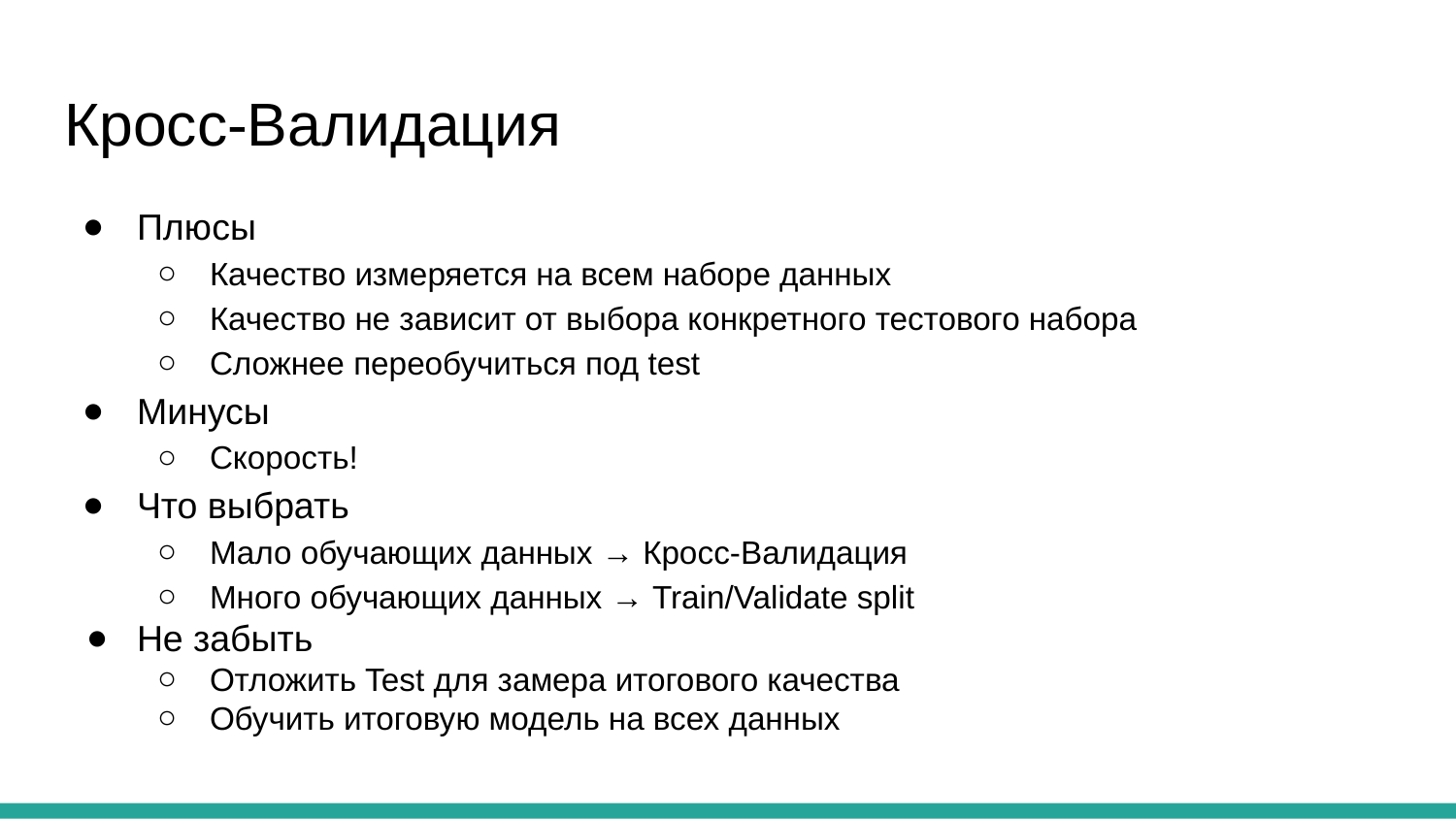

# Кросс-Валидация
Плюсы
Качество измеряется на всем наборе данных
Качество не зависит от выбора конкретного тестового набора
Сложнее переобучиться под test
Минусы
Скорость!
Что выбрать
Мало обучающих данных → Кросс-Валидация
Много обучающих данных → Train/Validate split
Не забыть
Отложить Test для замера итогового качества
Обучить итоговую модель на всех данных